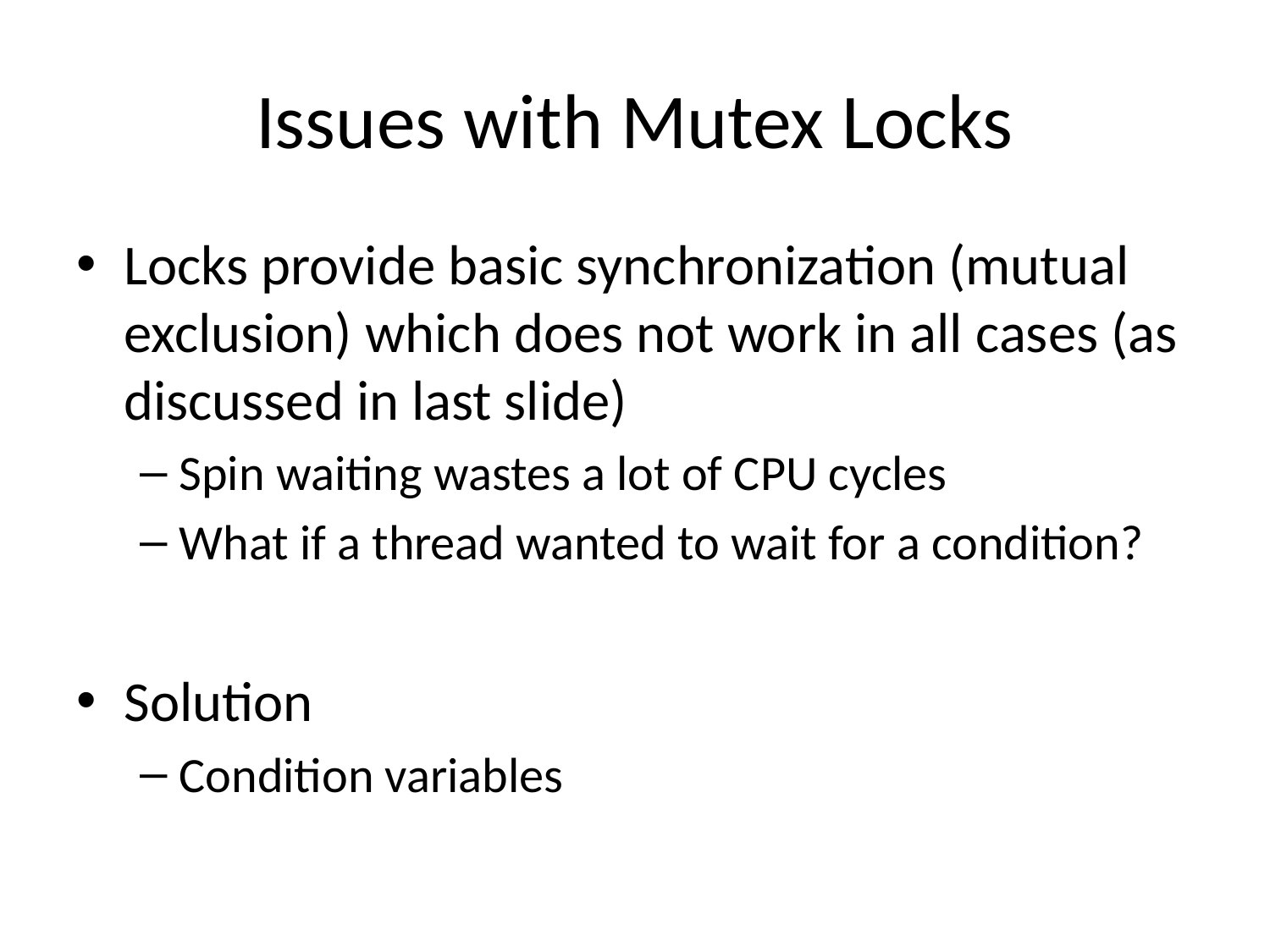

# Issues with Mutex Locks
Locks provide basic synchronization (mutual exclusion) which does not work in all cases (as discussed in last slide)
Spin waiting wastes a lot of CPU cycles
What if a thread wanted to wait for a condition?

Solution
Condition variables